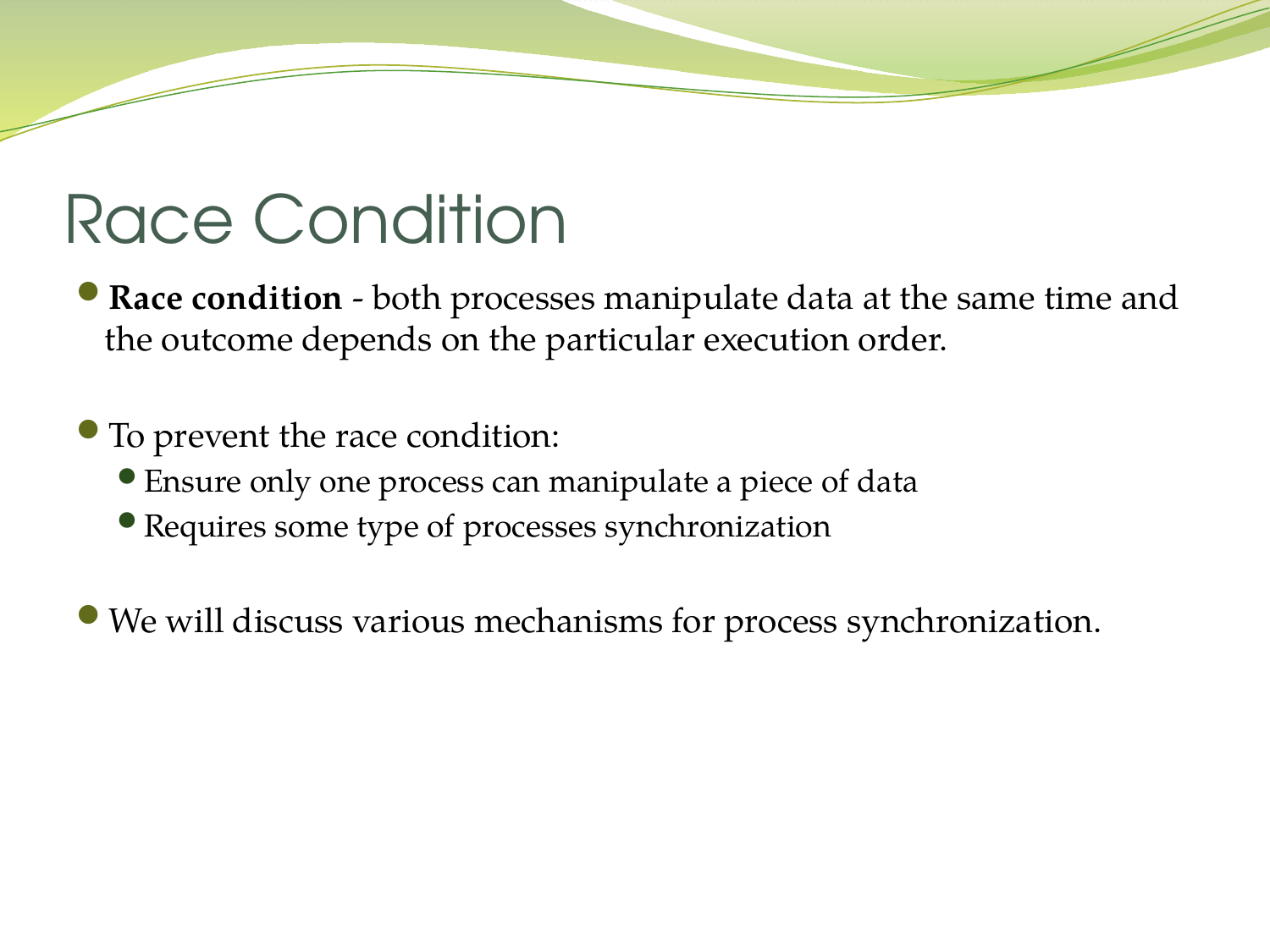

# Race Condition
Race condition - both processes manipulate data at the same time and the outcome depends on the particular execution order.

To prevent the race condition:
Ensure only one process can manipulate a piece of data
Requires some type of processes synchronization

We will discuss various mechanisms for process synchronization.